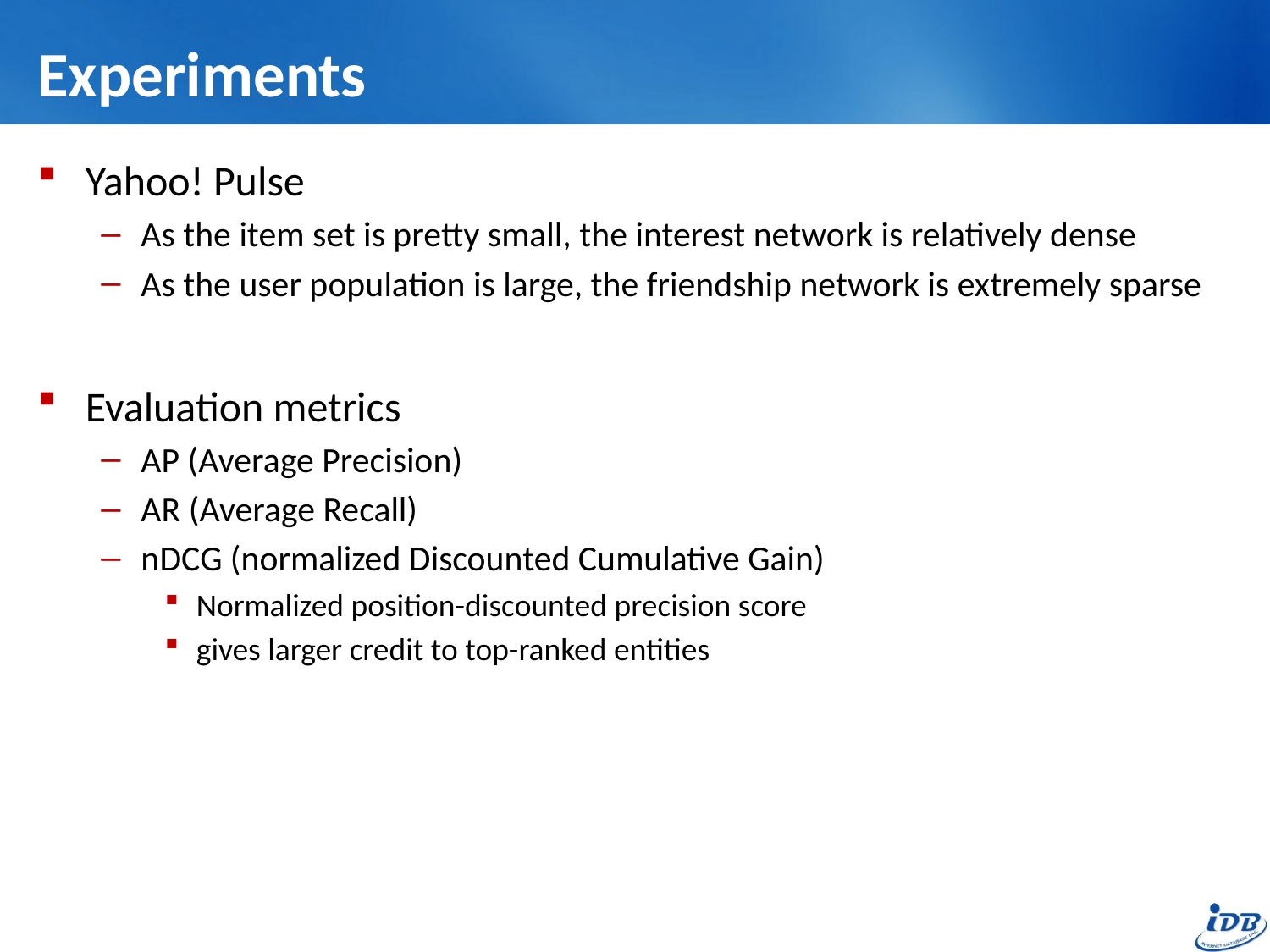

# Experiments
Yahoo! Pulse
As the item set is pretty small, the interest network is relatively dense
As the user population is large, the friendship network is extremely sparse

Evaluation metrics
AP (Average Precision)
AR (Average Recall)
nDCG (normalized Discounted Cumulative Gain)
Normalized position-discounted precision score
gives larger credit to top-ranked entities